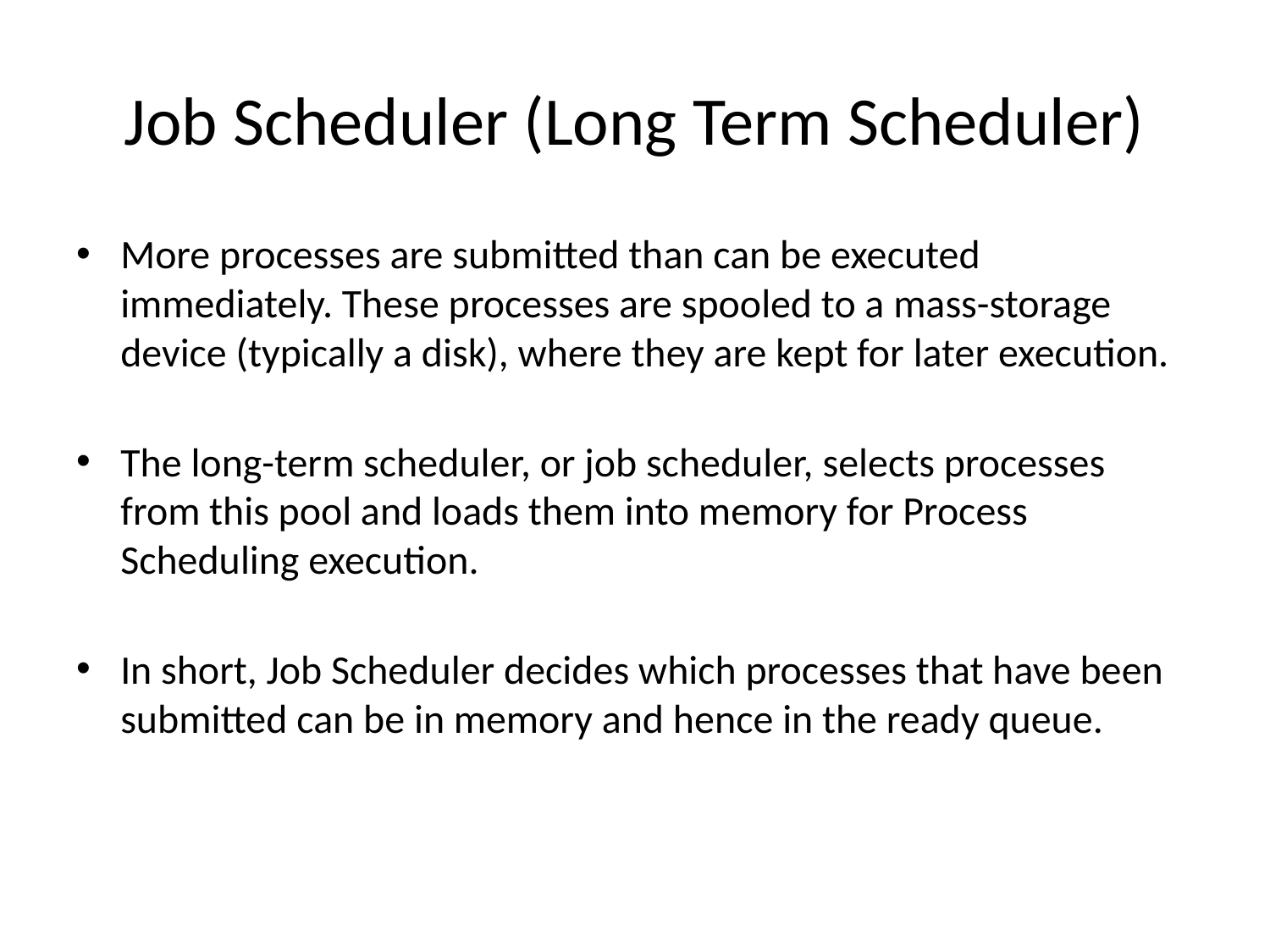

# Job Scheduler (Long Term Scheduler)
More processes are submitted than can be executed immediately. These processes are spooled to a mass-storage device (typically a disk), where they are kept for later execution.

The long-term scheduler, or job scheduler, selects processes from this pool and loads them into memory for Process Scheduling execution.

In short, Job Scheduler decides which processes that have been submitted can be in memory and hence in the ready queue.